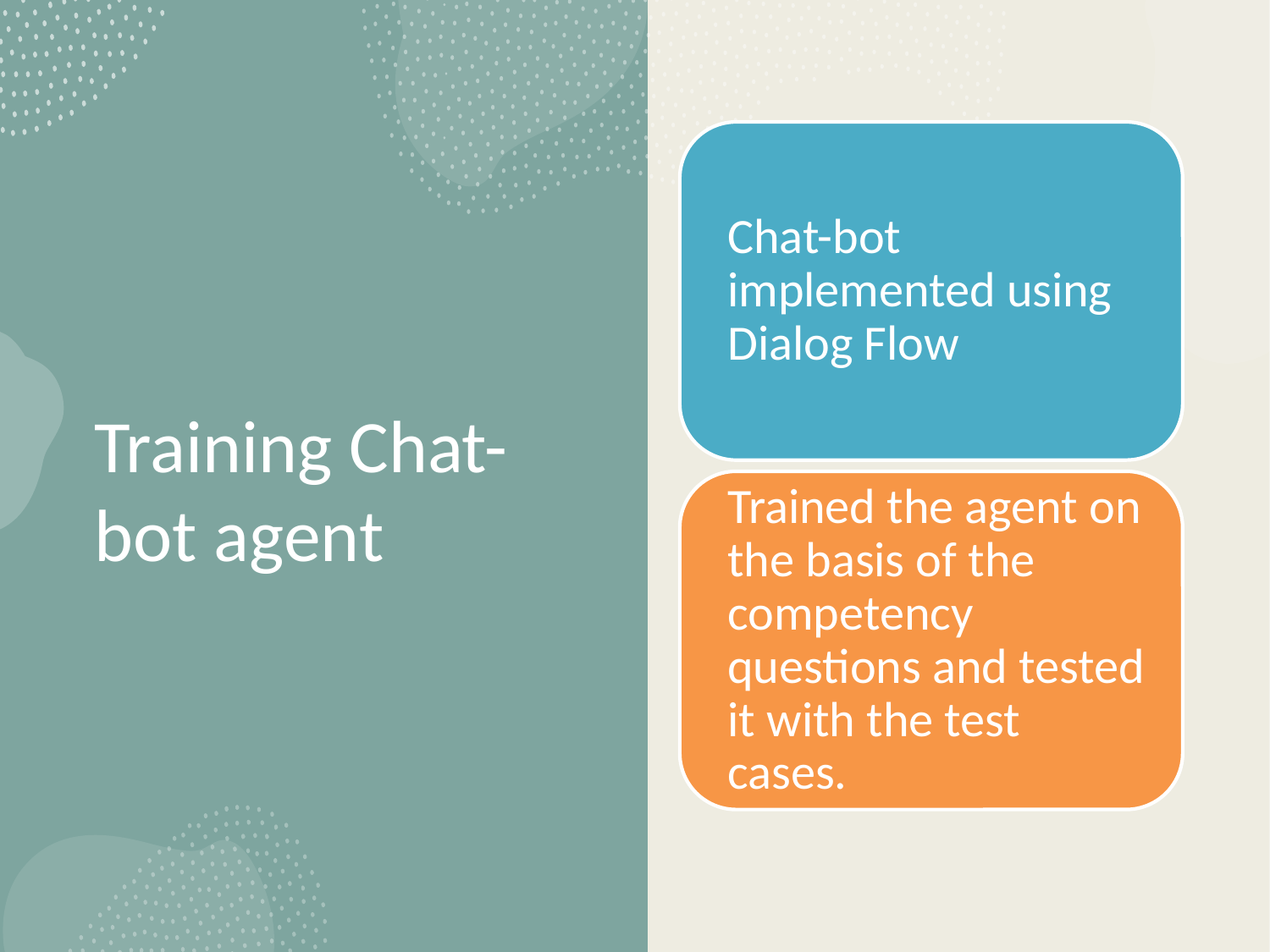

Chat-bot implemented using Dialog Flow
Trained the agent on the basis of the competency questions and tested it with the test cases.
# Training Chat-bot agent